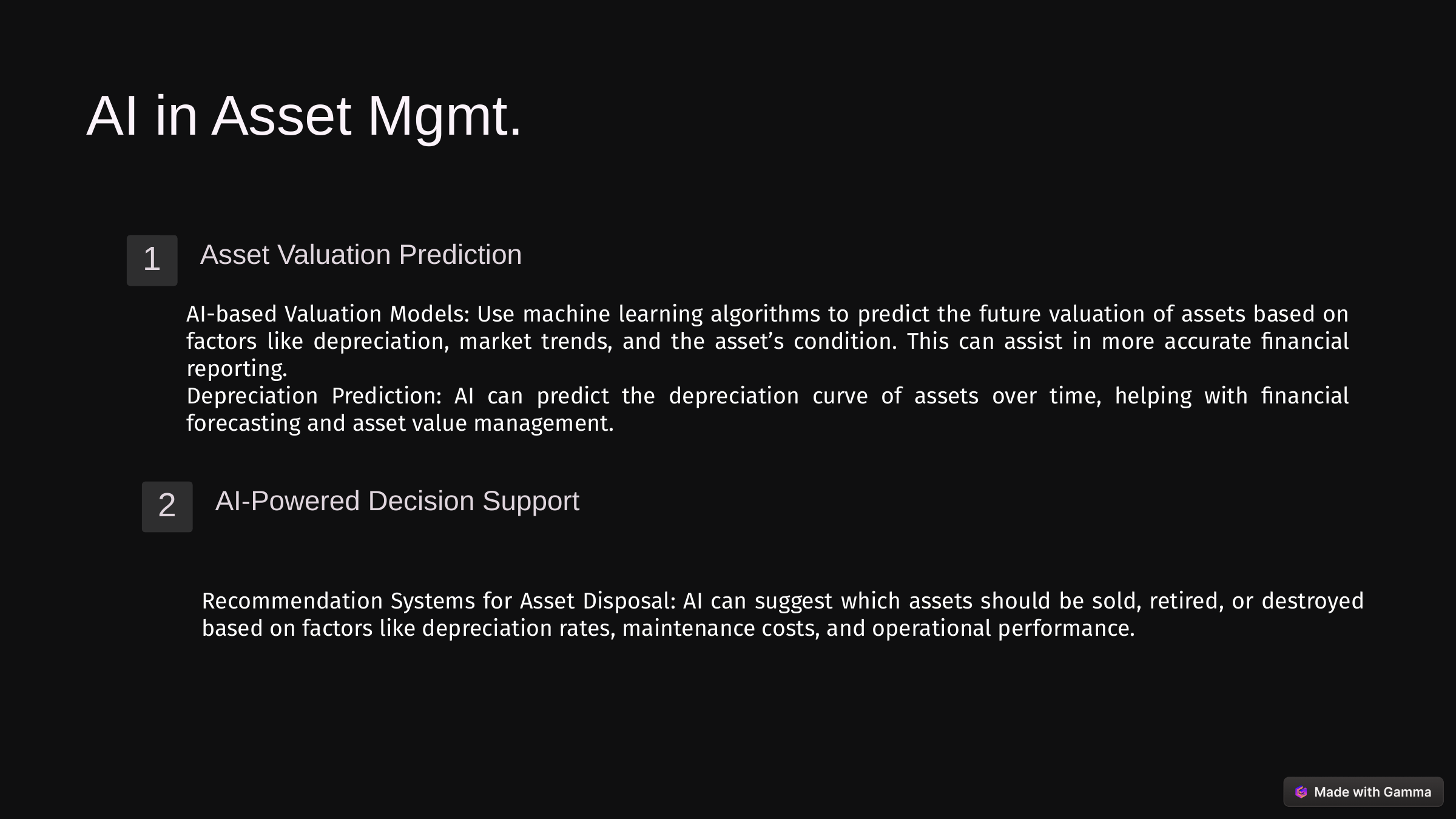

AI in Asset Mgmt.

Asset Valuation Prediction

1

AI-based Valuation Models: Use machine learning algorithms to predict the future valuation of assets based on factors like depreciation, market trends, and the asset’s condition. This can assist in more accurate financial reporting.
Depreciation Prediction: AI can predict the depreciation curve of assets over time, helping with financial forecasting and asset value management.

AI-Powered Decision Support

2

Recommendation Systems for Asset Disposal: AI can suggest which assets should be sold, retired, or destroyed based on factors like depreciation rates, maintenance costs, and operational performance.